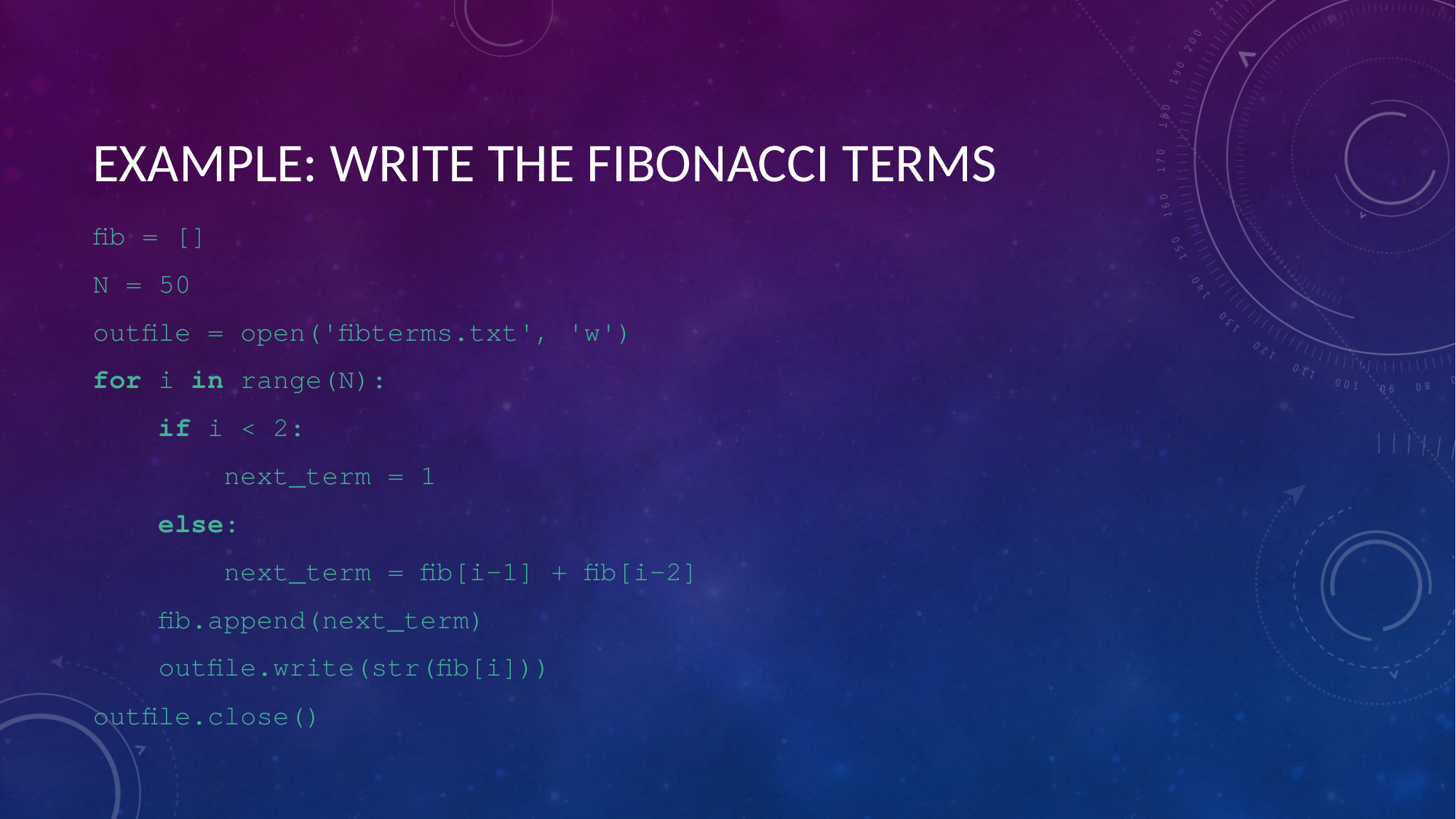

# Example: Write the fibonacci terms
fib = []
N = 50
outfile = open('fibterms.txt', 'w')
for i in range(N):
    if i < 2:
        next_term = 1
    else:
        next_term = fib[i-1] + fib[i-2]
    fib.append(next_term)
    outfile.write(str(fib[i]))
outfile.close()